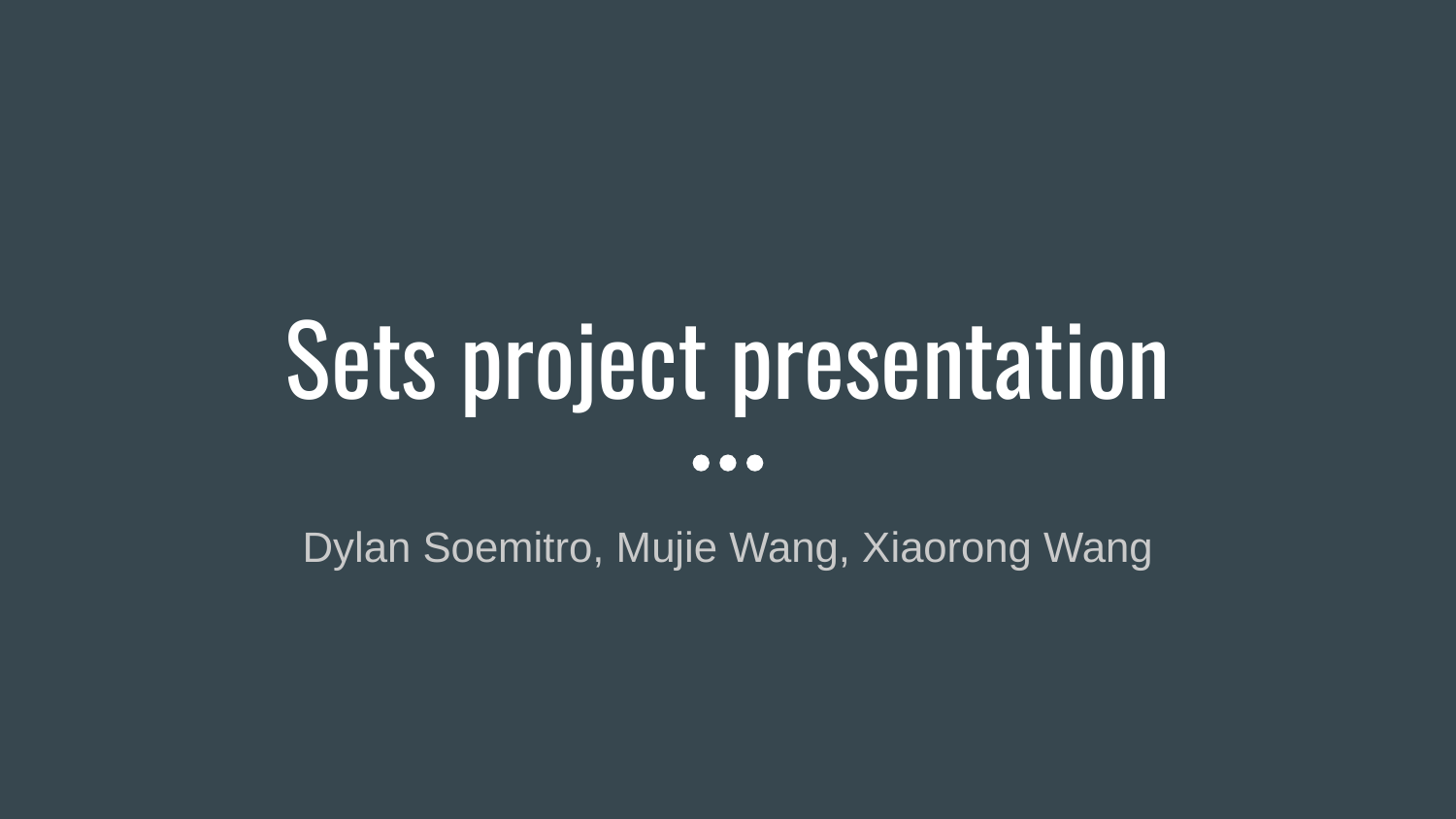

# Sets project presentation
Dylan Soemitro, Mujie Wang, Xiaorong Wang